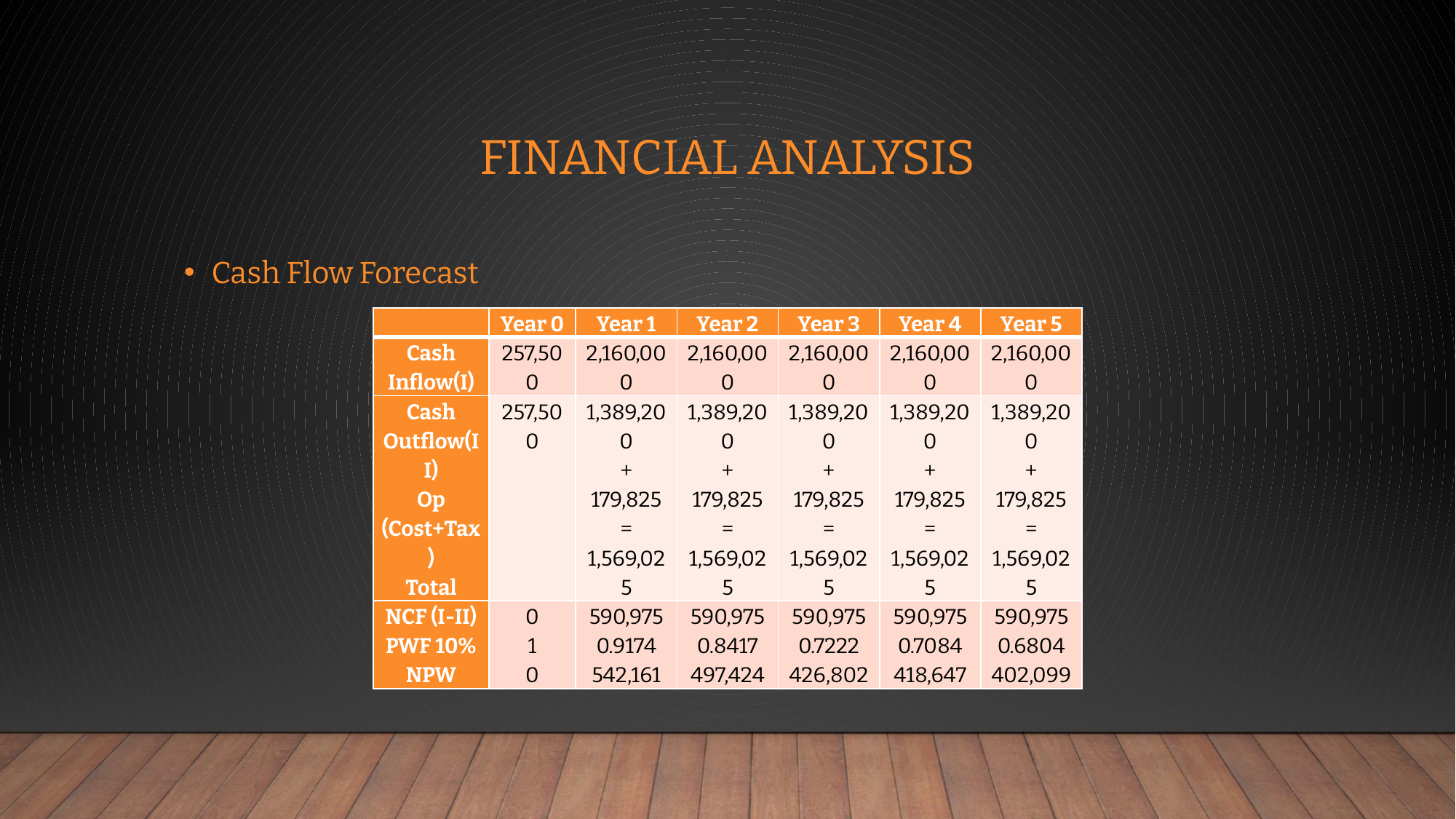

# Financial Analysis
Cash Flow Forecast

|  | Year 0 | Year 1 | Year 2 | Year 3 | Year 4 | Year 5 |
| --- | --- | --- | --- | --- | --- | --- |
| Cash Inflow(I) | 257,500 | 2,160,000 | 2,160,000 | 2,160,000 | 2,160,000 | 2,160,000 |
| Cash Outflow(II) Op (Cost+Tax) Total | 257,500 | 1,389,200 + 179,825 = 1,569,025 | 1,389,200 + 179,825 = 1,569,025 | 1,389,200 + 179,825 = 1,569,025 | 1,389,200 + 179,825 = 1,569,025 | 1,389,200 + 179,825 = 1,569,025 |
| NCF (I-II) PWF 10% NPW | 0 1 0 | 590,975 0.9174 542,161 | 590,975 0.8417 497,424 | 590,975 0.7222 426,802 | 590,975 0.7084 418,647 | 590,975 0.6804 402,099 |